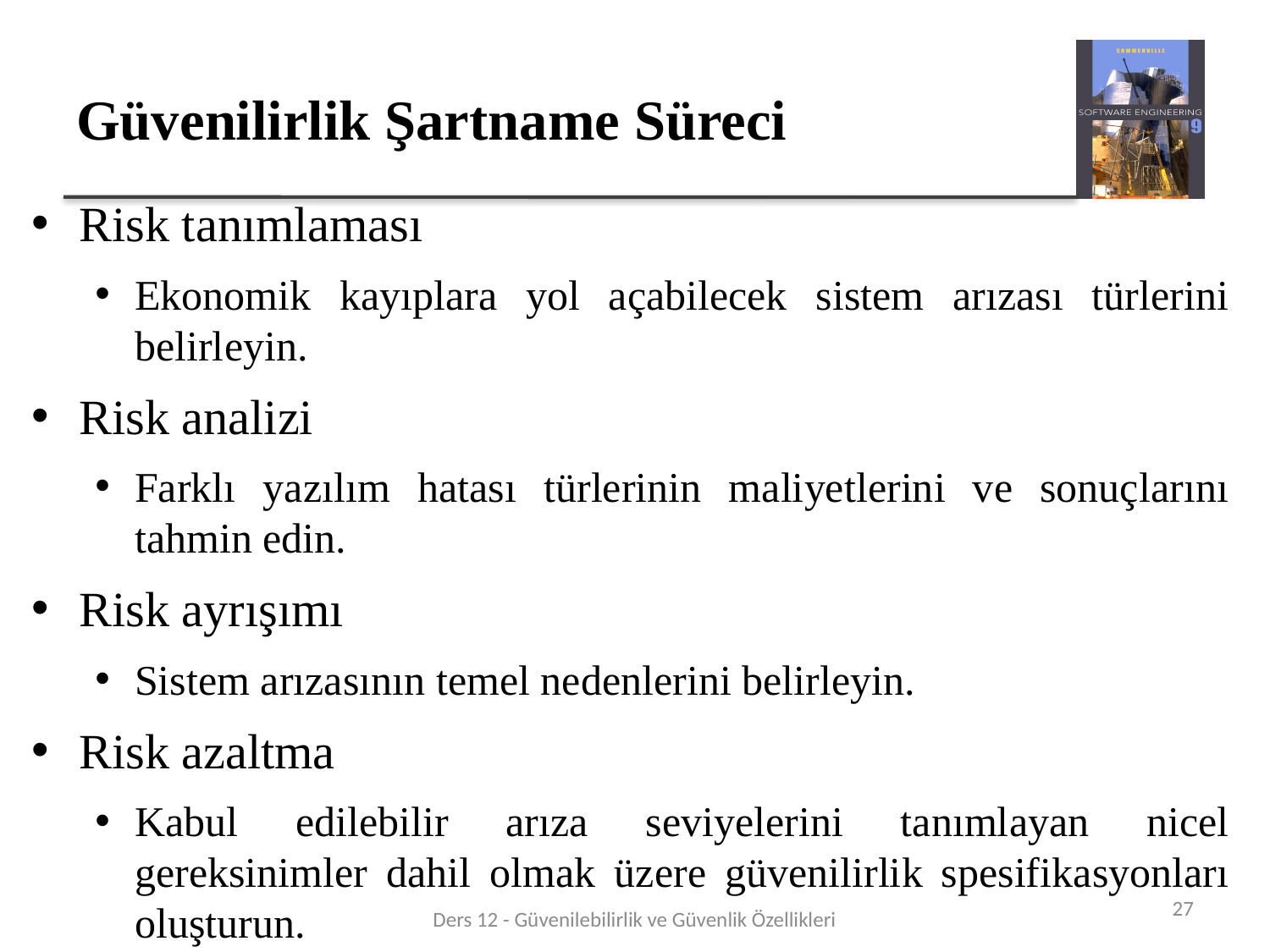

# Güvenilirlik Şartname Süreci
Risk tanımlaması
Ekonomik kayıplara yol açabilecek sistem arızası türlerini belirleyin.
Risk analizi
Farklı yazılım hatası türlerinin maliyetlerini ve sonuçlarını tahmin edin.
Risk ayrışımı
Sistem arızasının temel nedenlerini belirleyin.
Risk azaltma
Kabul edilebilir arıza seviyelerini tanımlayan nicel gereksinimler dahil olmak üzere güvenilirlik spesifikasyonları oluşturun.
27
Ders 12 - Güvenilebilirlik ve Güvenlik Özellikleri